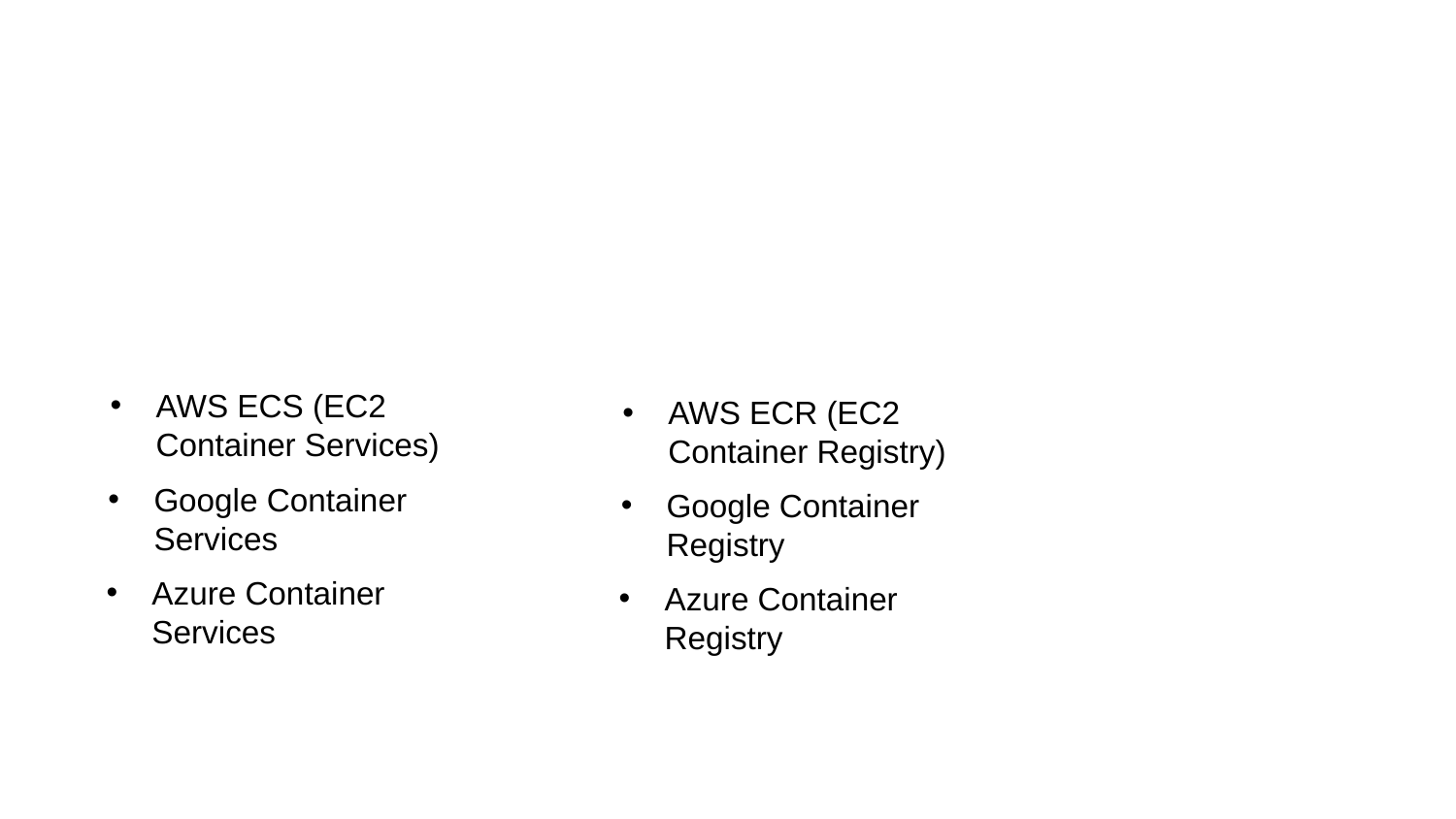

#
AWS ECS (EC2 Container Services)
AWS ECR (EC2 Container Registry)
Google Container Services
Google Container Registry
Azure Container Services
Azure Container Registry